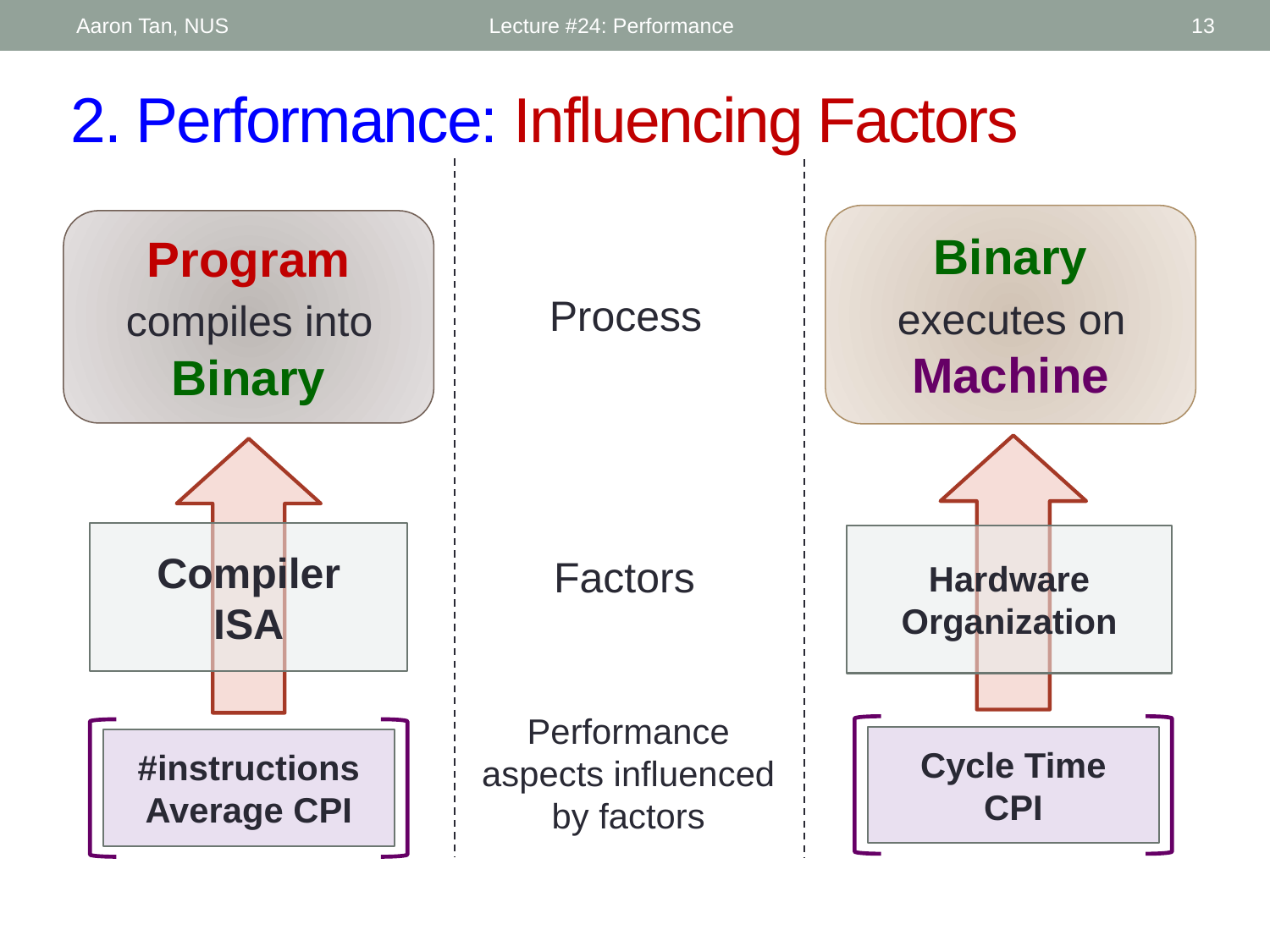

Aaron Tan, NUS
Lecture #24: Performance
13
# 2. Performance: Influencing Factors
Binary
 executes on
Machine

Hardware Organization

Cycle Time
CPI
Program
 compiles into
Binary
Process
Factors
Performance aspects influenced by factors

Compiler
ISA

#instructions
Average CPI